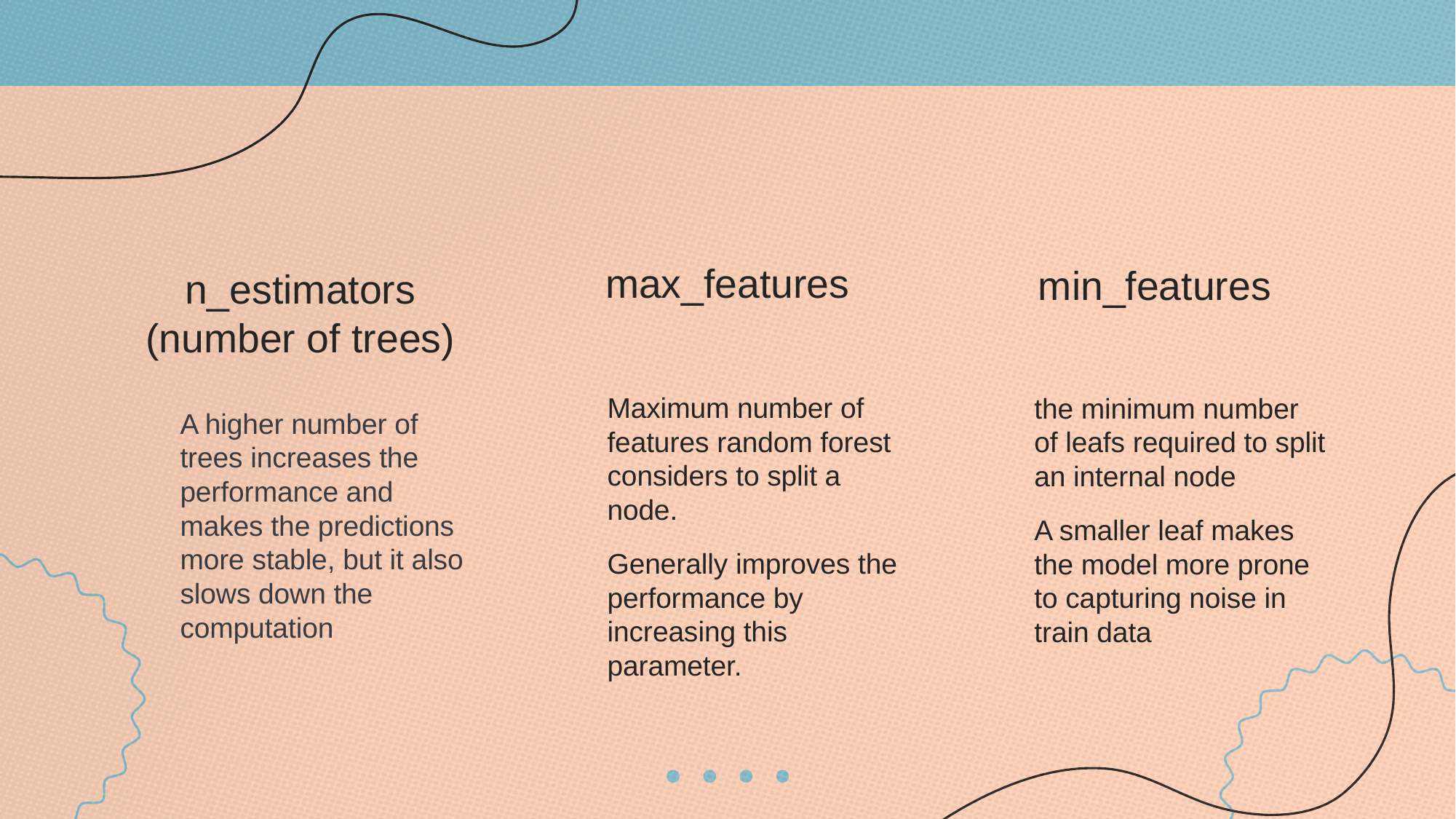

#
max_features
min_features
n_estimators (number of trees)
	Maximum number of features random forest considers to split a node.
	Generally improves the performance by increasing this parameter.
	the minimum number of leafs required to split an internal node
	A smaller leaf makes the model more prone to capturing noise in train data
	A higher number of trees increases the performance and makes the predictions more stable, but it also slows down the computation